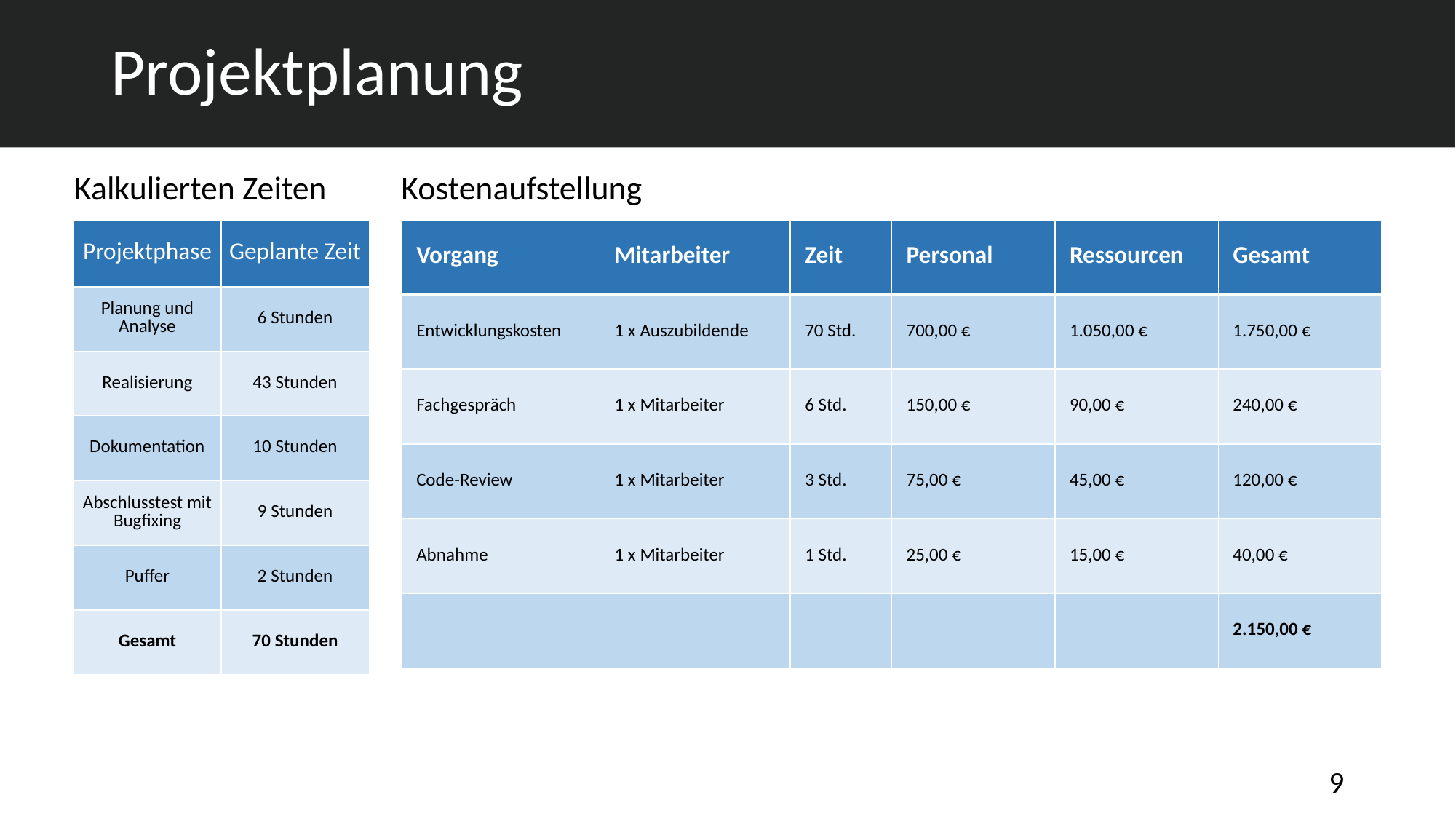

# Projektplanung
Kalkulierten Zeiten
Kostenaufstellung
| Vorgang | Mitarbeiter | Zeit | Personal | Ressourcen | Gesamt |
| --- | --- | --- | --- | --- | --- |
| Entwicklungskosten | 1 x Auszubildende | 70 Std. | 700,00 € | 1.050,00 € | 1.750,00 € |
| Fachgespräch | 1 x Mitarbeiter | 6 Std. | 150,00 € | 90,00 € | 240,00 € |
| Code-Review | 1 x Mitarbeiter | 3 Std. | 75,00 € | 45,00 € | 120,00 € |
| Abnahme | 1 x Mitarbeiter | 1 Std. | 25,00 € | 15,00 € | 40,00 € |
|  |  |  |  |  | 2.150,00 € |
| Projektphase | Geplante Zeit |
| --- | --- |
| Planung und Analyse | 6 Stunden |
| Realisierung | 43 Stunden |
| Dokumentation | 10 Stunden |
| Abschlusstest mit Bugfixing | 9 Stunden |
| Puffer | 2 Stunden |
| Gesamt | 70 Stunden |
9